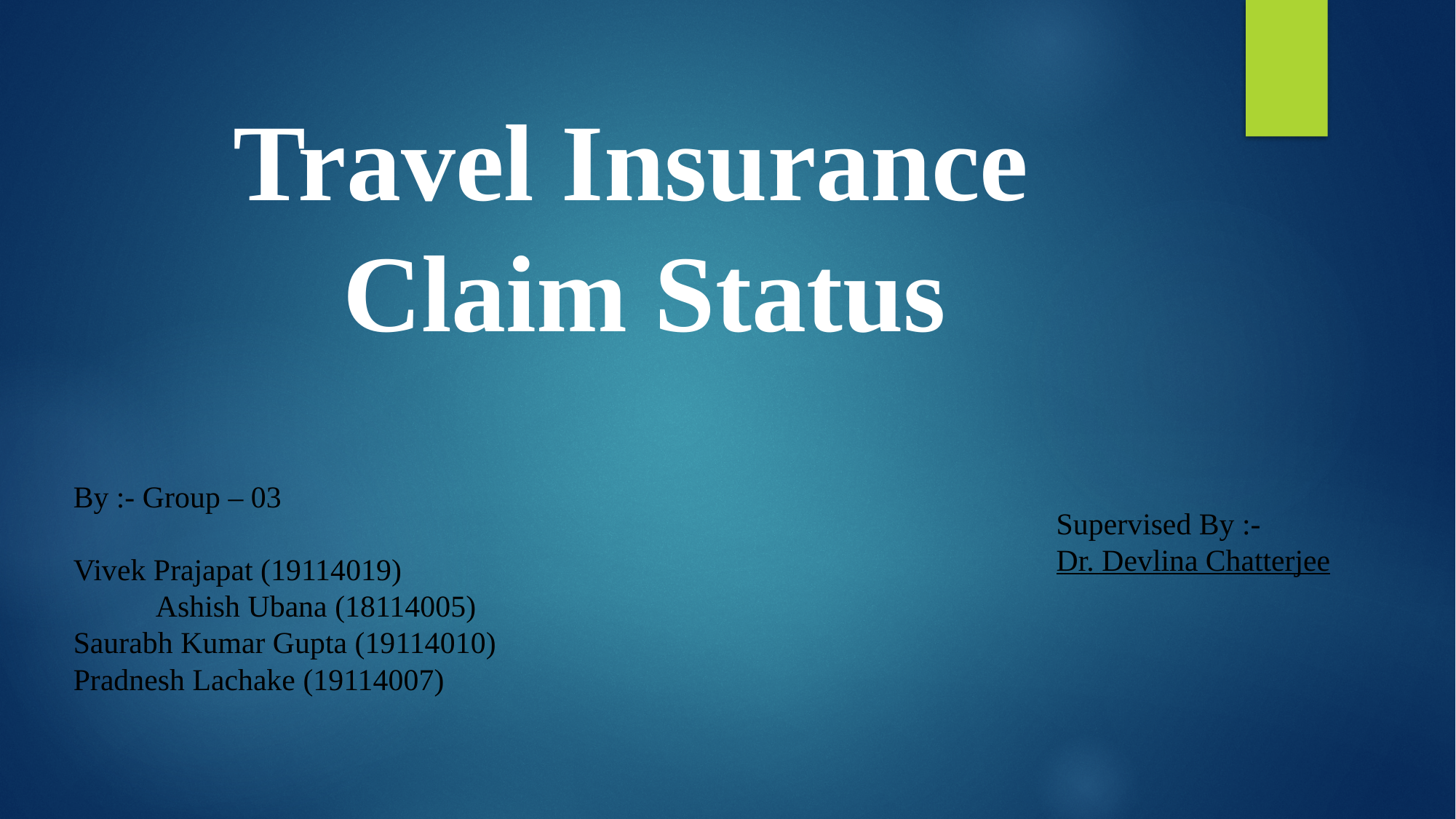

# Travel Insurance Claim Status
By :- Group – 03

Vivek Prajapat (19114019)                                          Ashish Ubana (18114005)
Saurabh Kumar Gupta (19114010)
Pradnesh Lachake (19114007)
Supervised By :-
Dr. Devlina Chatterjee